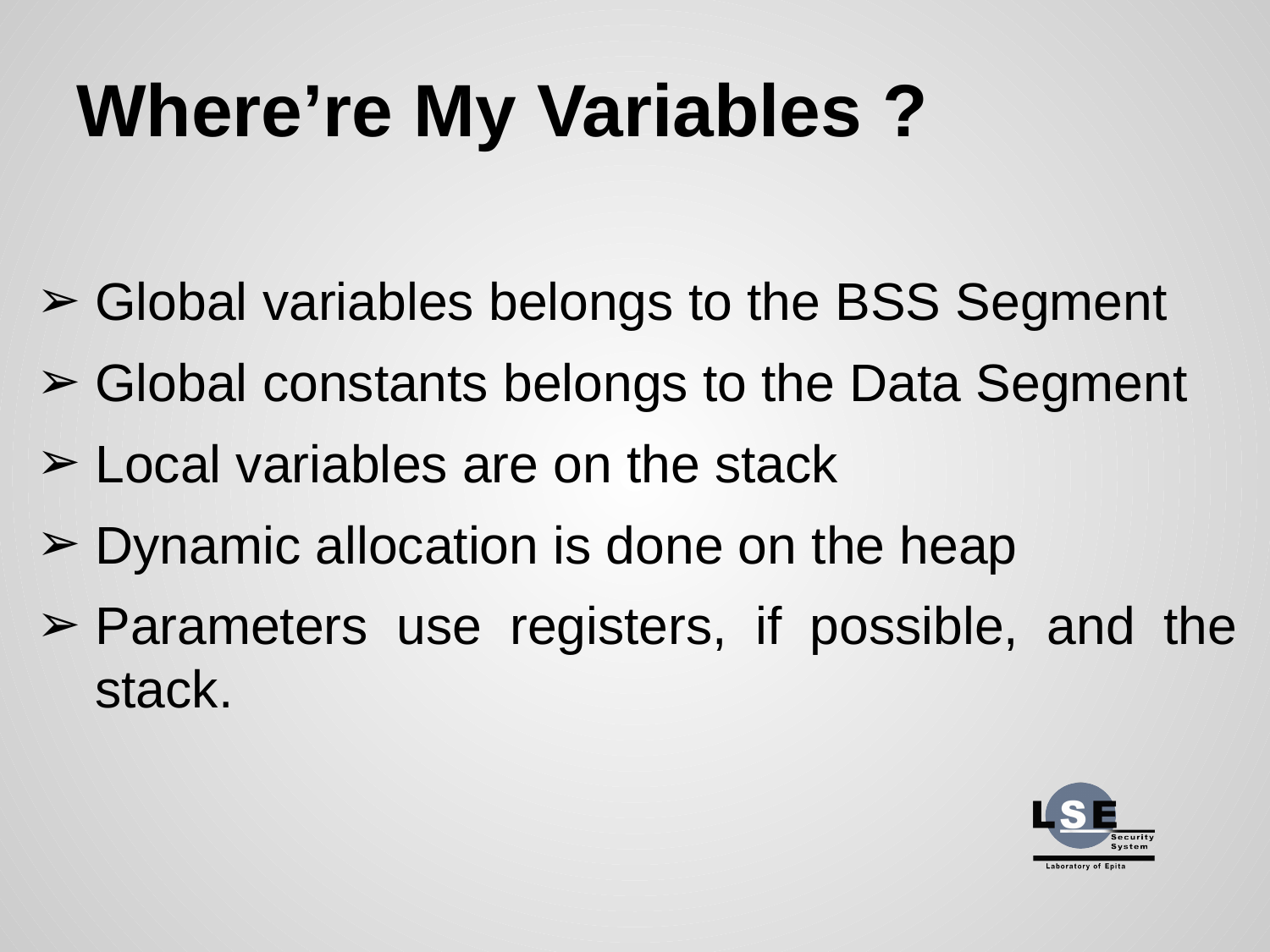

# Where’re My Variables ?
Global variables belongs to the BSS Segment
Global constants belongs to the Data Segment
Local variables are on the stack
Dynamic allocation is done on the heap
Parameters use registers, if possible, and the stack.